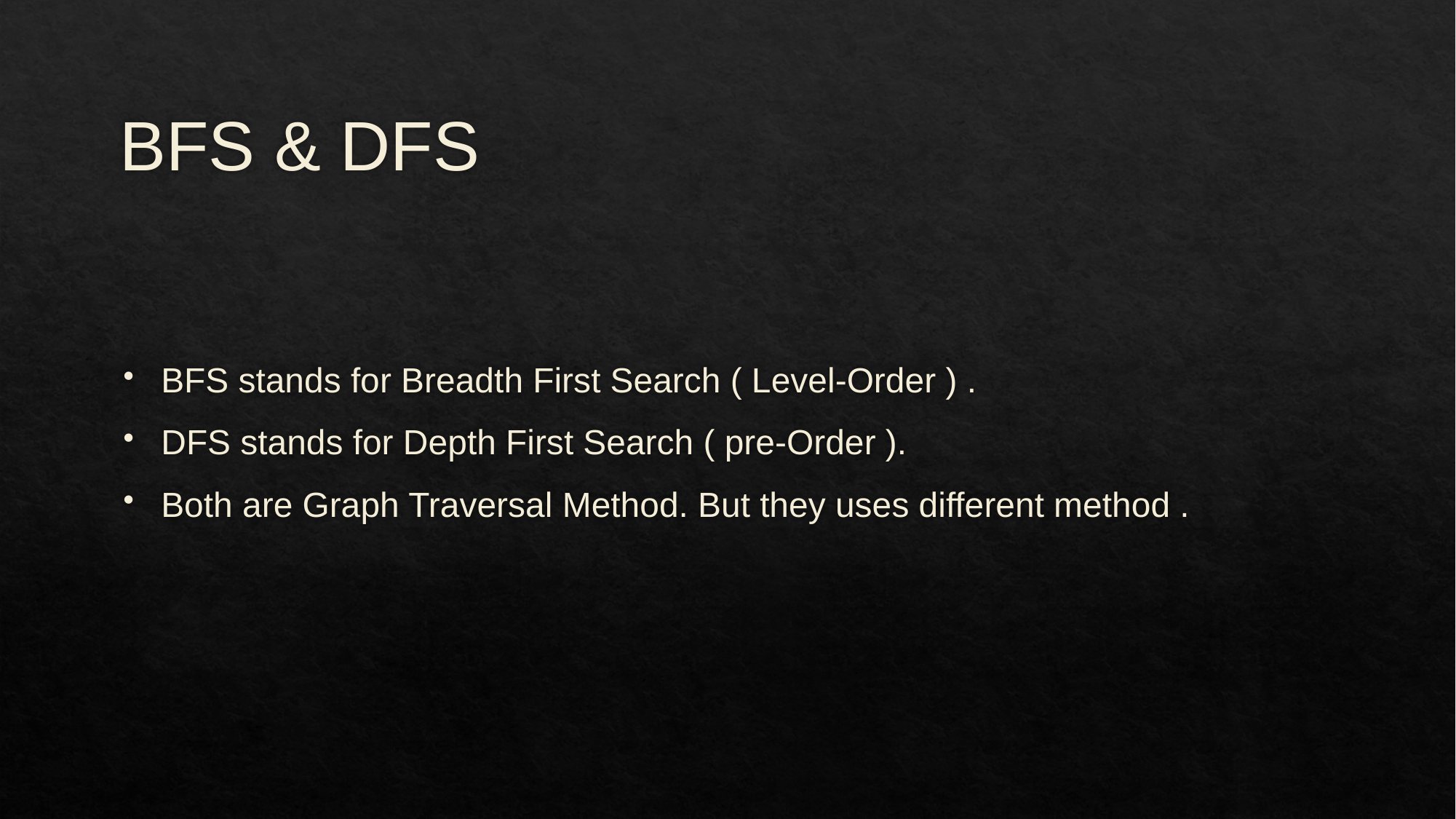

# BFS & DFS
BFS stands for Breadth First Search ( Level-Order ) .
DFS stands for Depth First Search ( pre-Order ).
Both are Graph Traversal Method. But they uses different method .